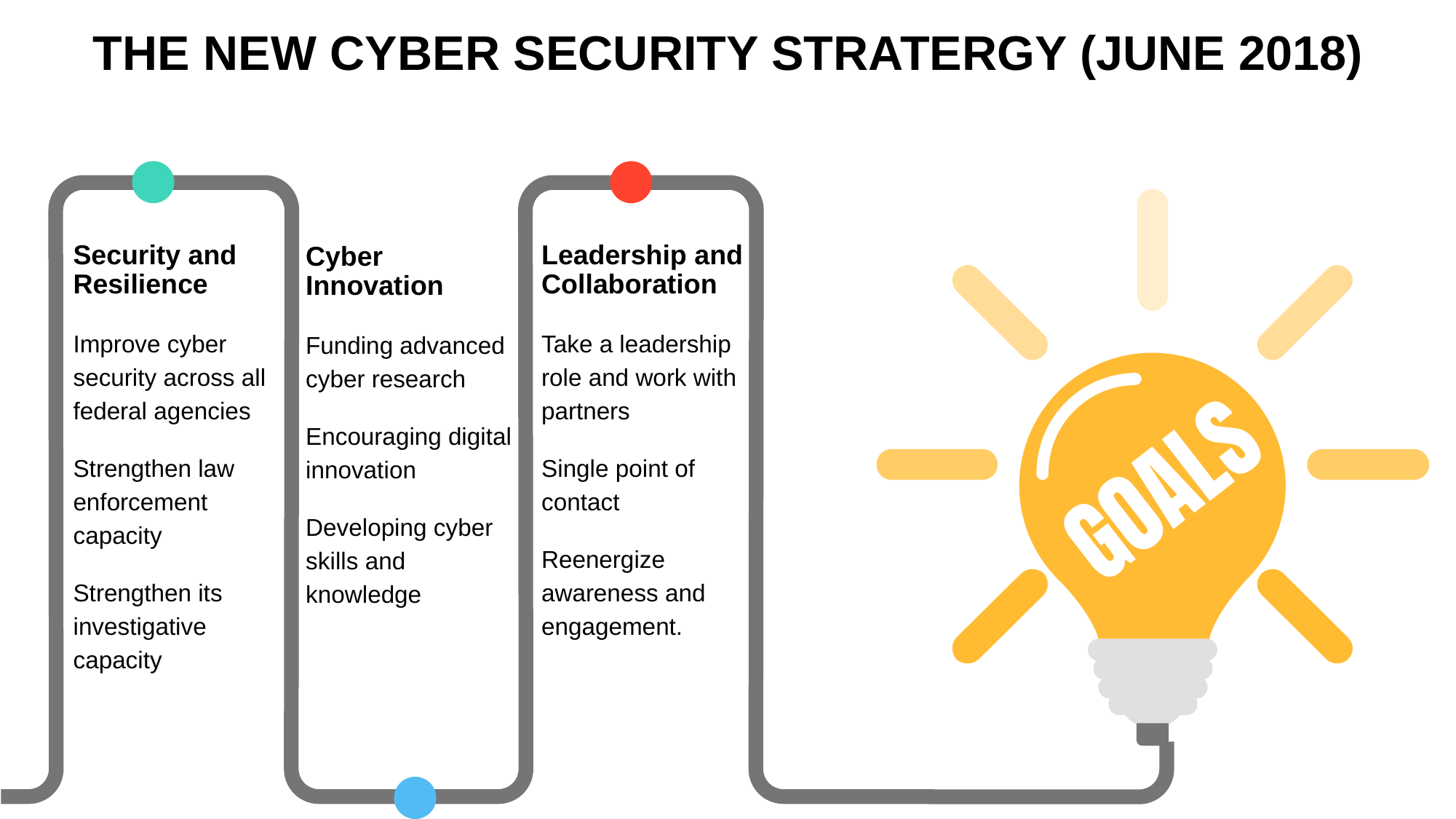

THE NEW CYBER SECURITY STRATERGY (JUNE 2018)

Security and Resilience
Improve cyber security across all federal agencies
Strengthen law enforcement capacity
Strengthen its investigative capacity
Leadership and Collaboration
Take a leadership role and work with partners
Single point of contact
Reenergize awareness and engagement.
Cyber Innovation
Funding advanced cyber research
Encouraging digital innovation
Developing cyber skills and knowledge

GOALS